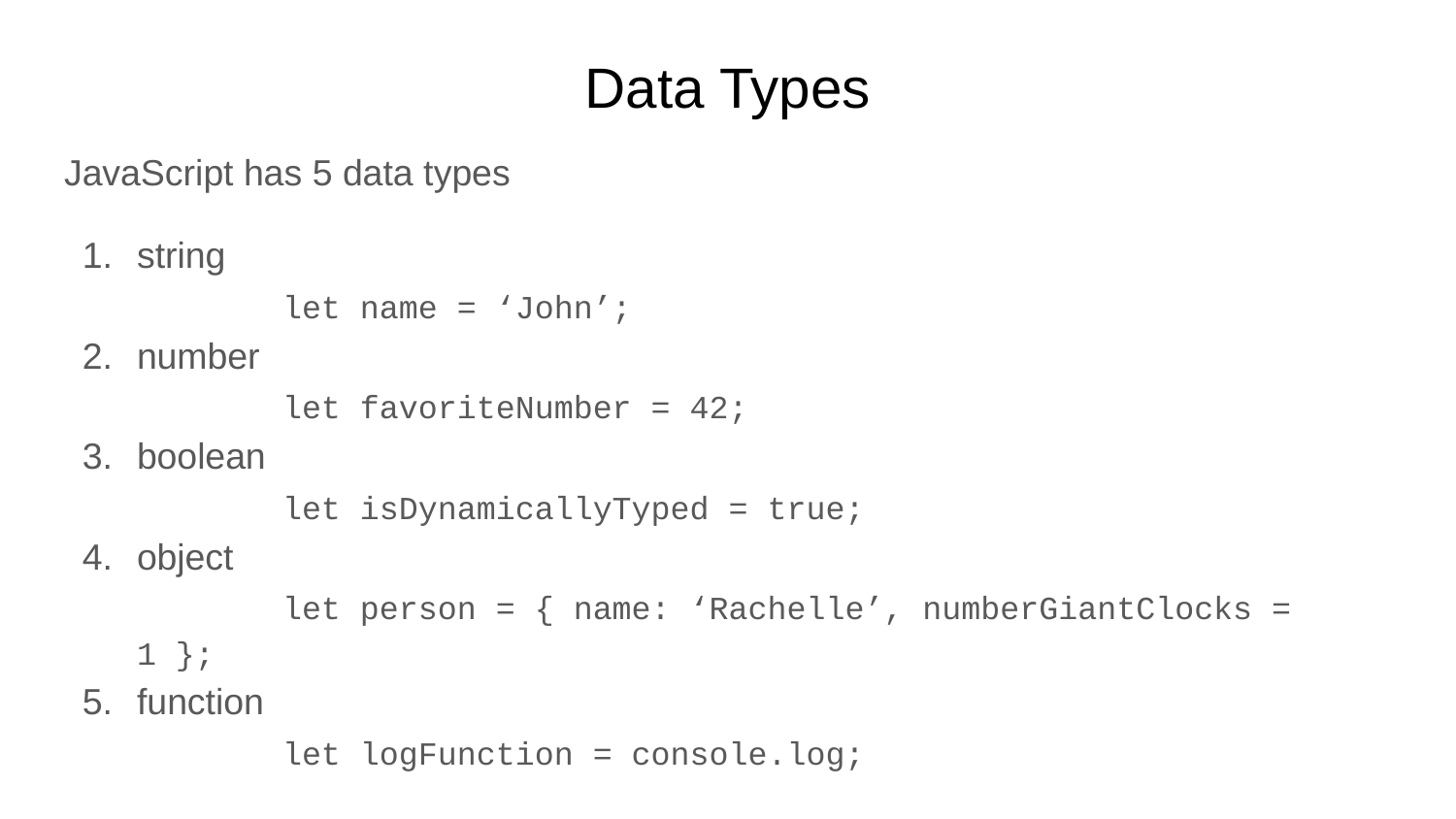

# Data Types
JavaScript has 5 data types
string
	let name = ‘John’;
number
	let favoriteNumber = 42;
boolean
	let isDynamicallyTyped = true;
object
	let person = { name: ‘Rachelle’, numberGiantClocks = 1 };
function
	let logFunction = console.log;